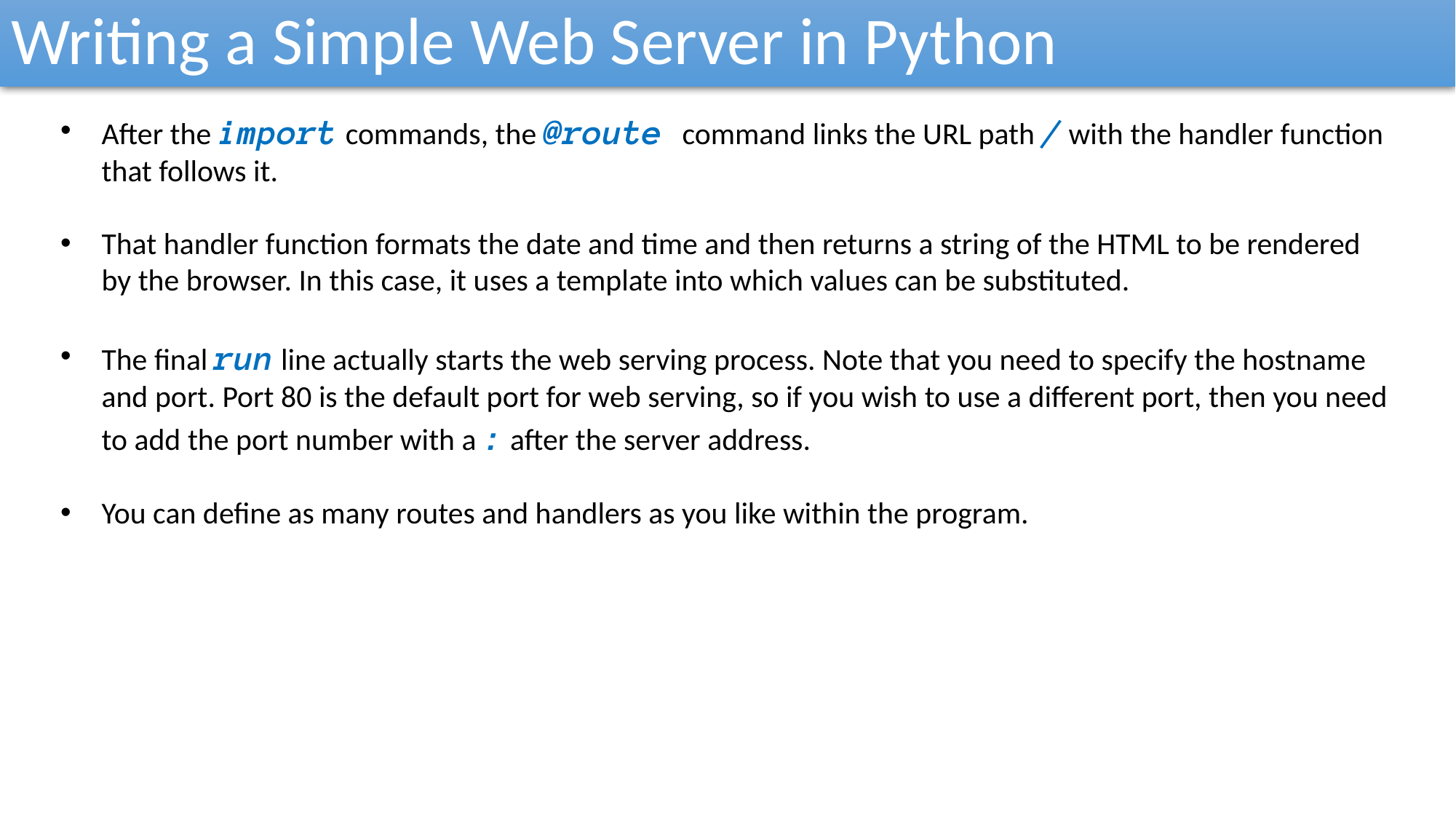

Writing a Simple Web Server in Python
After the import commands, the @route command links the URL path / with the handler function that follows it.

That handler function formats the date and time and then returns a string of the HTML to be rendered by the browser. In this case, it uses a template into which values can be substituted.

The final run line actually starts the web serving process. Note that you need to specify the hostname and port. Port 80 is the default port for web serving, so if you wish to use a different port, then you need to add the port number with a : after the server address.

You can define as many routes and handlers as you like within the program.